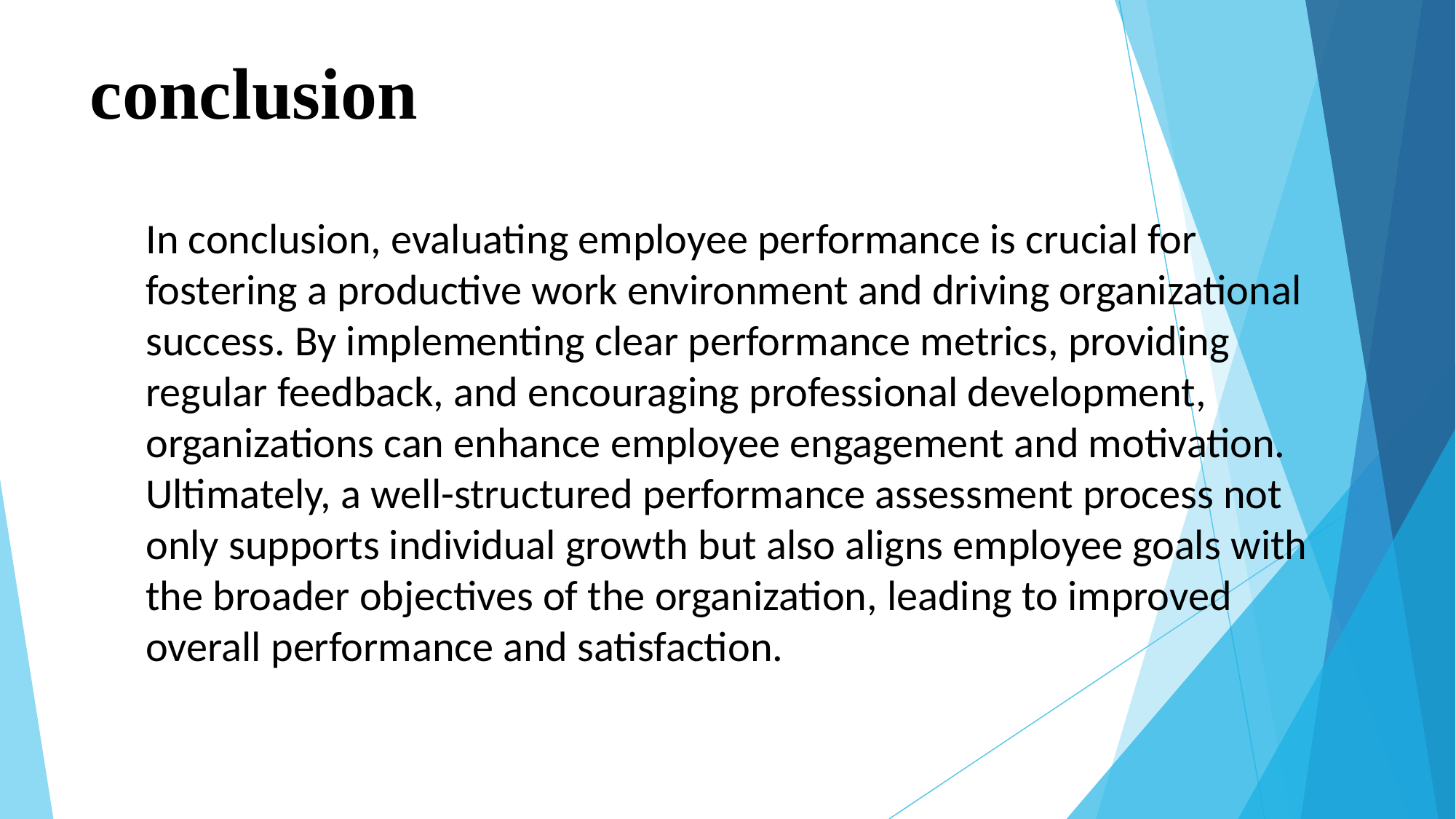

# conclusion
In conclusion, evaluating employee performance is crucial for fostering a productive work environment and driving organizational success. By implementing clear performance metrics, providing regular feedback, and encouraging professional development, organizations can enhance employee engagement and motivation. Ultimately, a well-structured performance assessment process not only supports individual growth but also aligns employee goals with the broader objectives of the organization, leading to improved overall performance and satisfaction.